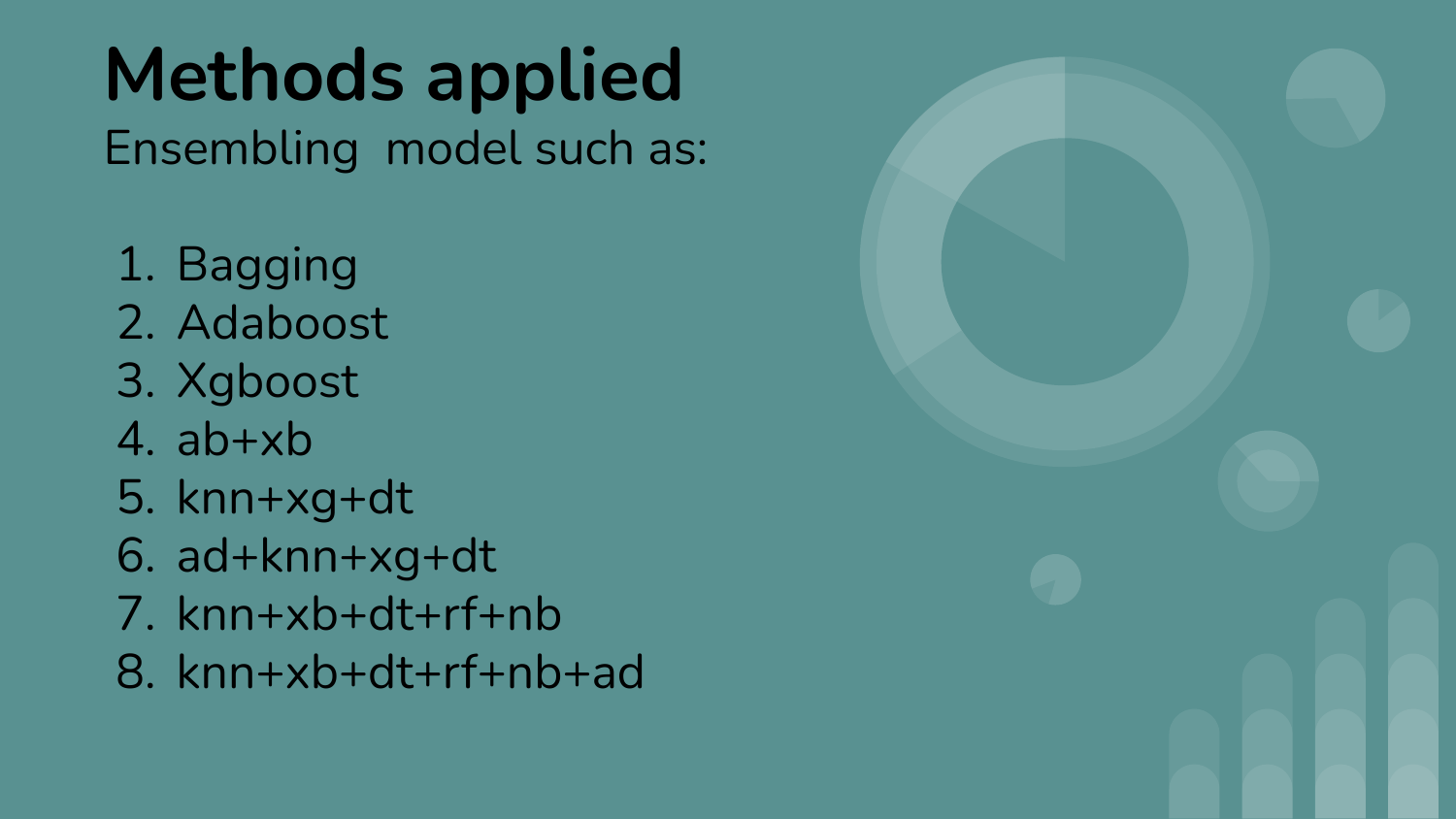

Methods applied
Ensembling  model such as:

Bagging
Adaboost
Xgboost
ab+xb
knn+xg+dt
ad+knn+xg+dt
knn+xb+dt+rf+nb
knn+xb+dt+rf+nb+ad